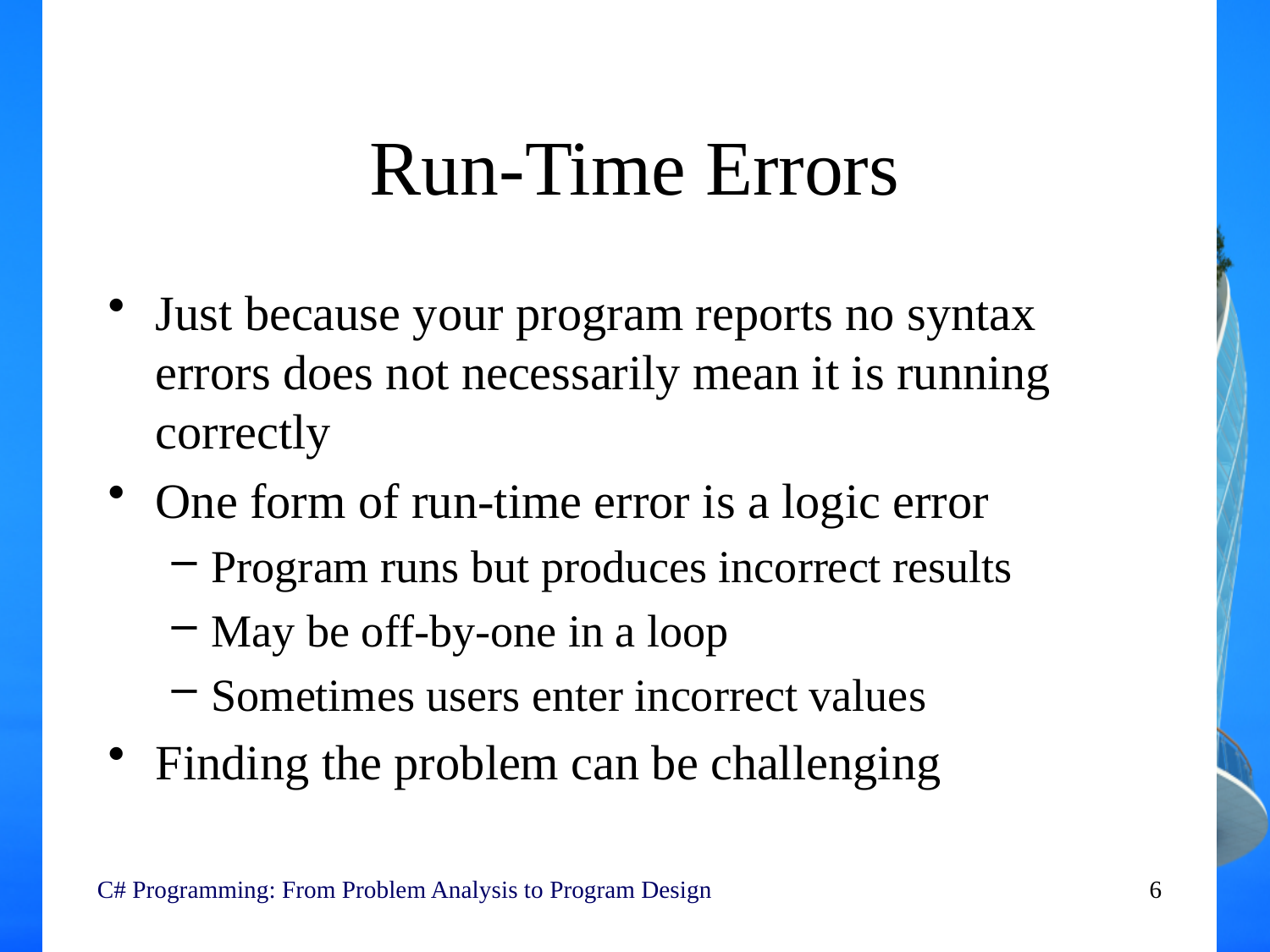

# Run-Time Errors
Just because your program reports no syntax errors does not necessarily mean it is running correctly
One form of run-time error is a logic error
Program runs but produces incorrect results
May be off-by-one in a loop
Sometimes users enter incorrect values
Finding the problem can be challenging

C# Programming: From Problem Analysis to Program Design

6